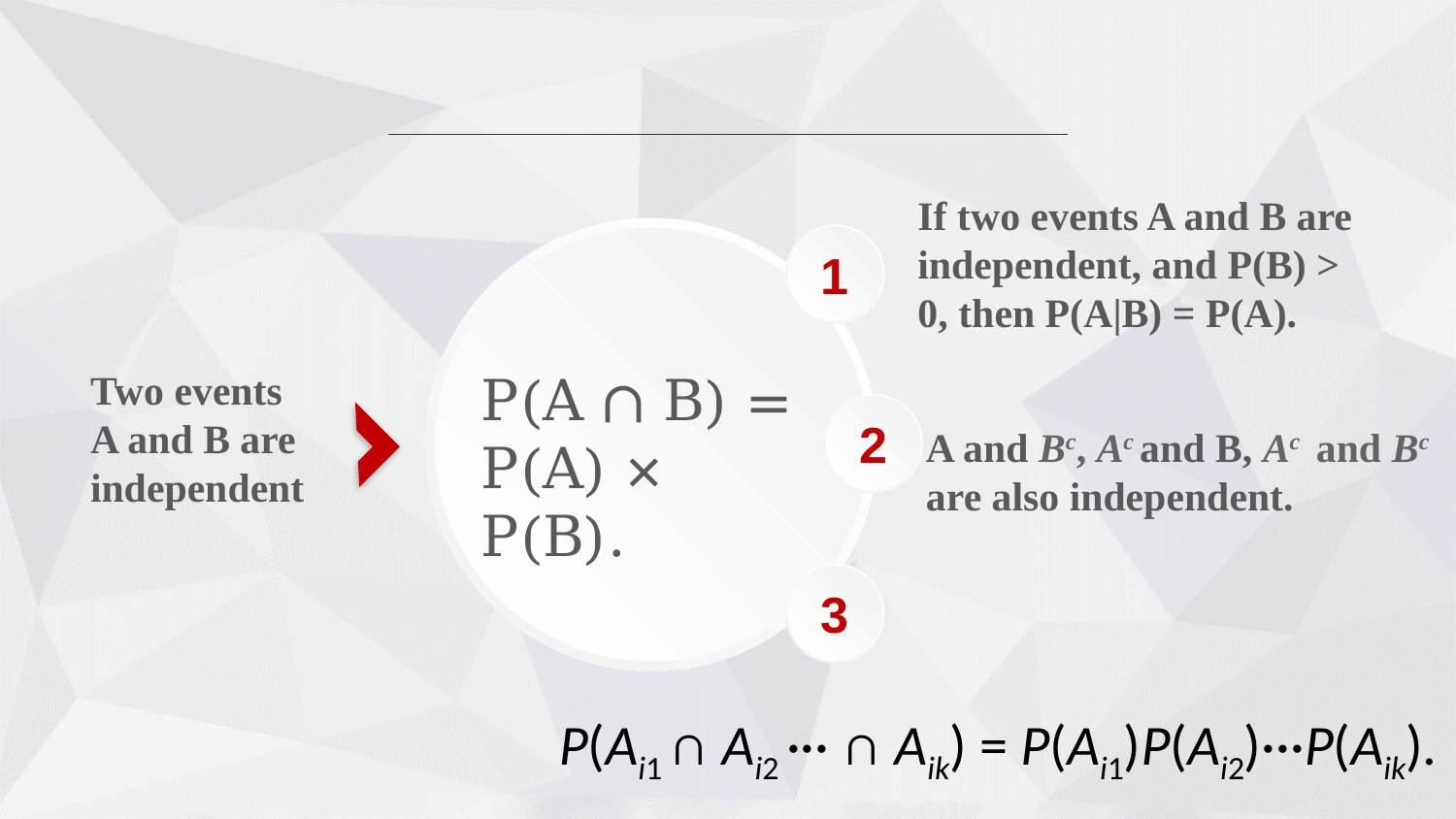

If two events A and B are independent, and P(B) > 0, then P(A|B) = P(A).

1
Two events A and B are independent
P(A ∩ B) = P(A) × P(B).

2

A and Bc, Ac and B, Ac  and Bc  are also independent.

3
P(Ai1 ∩ Ai2 ··· ∩ Aik) = P(Ai1)P(Ai2)···P(Aik).